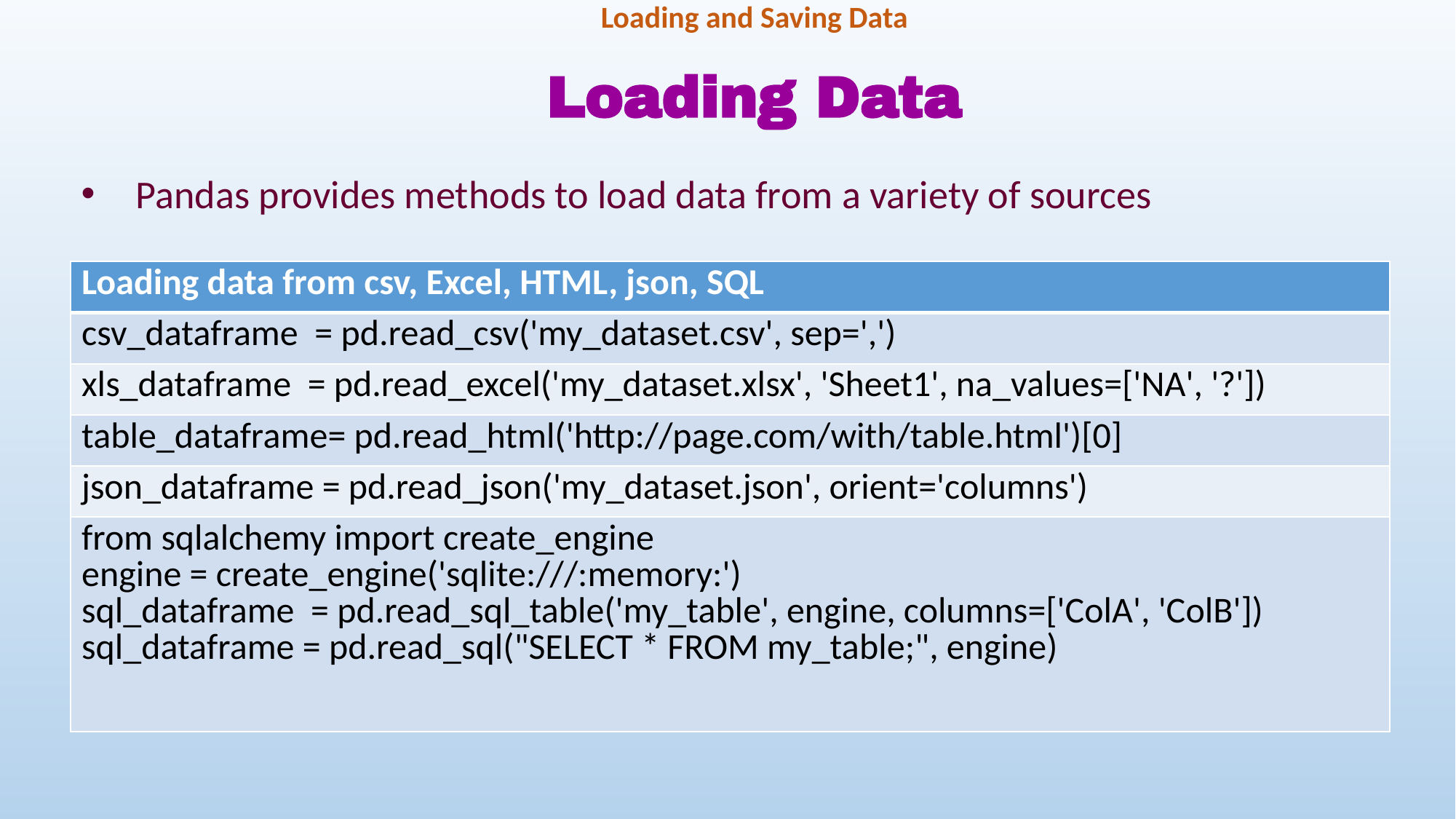

Loading and Saving Data
# Loading Data
Pandas provides methods to load data from a variety of sources
| Loading data from csv, Excel, HTML, json, SQL |
| --- |
| csv\_dataframe = pd.read\_csv('my\_dataset.csv', sep=',') |
| xls\_dataframe = pd.read\_excel('my\_dataset.xlsx', 'Sheet1', na\_values=['NA', '?']) |
| table\_dataframe= pd.read\_html('http://page.com/with/table.html')[0] |
| json\_dataframe = pd.read\_json('my\_dataset.json', orient='columns') |
| from sqlalchemy import create\_engine engine = create\_engine('sqlite:///:memory:') sql\_dataframe = pd.read\_sql\_table('my\_table', engine, columns=['ColA', 'ColB']) sql\_dataframe = pd.read\_sql("SELECT \* FROM my\_table;", engine) |
16